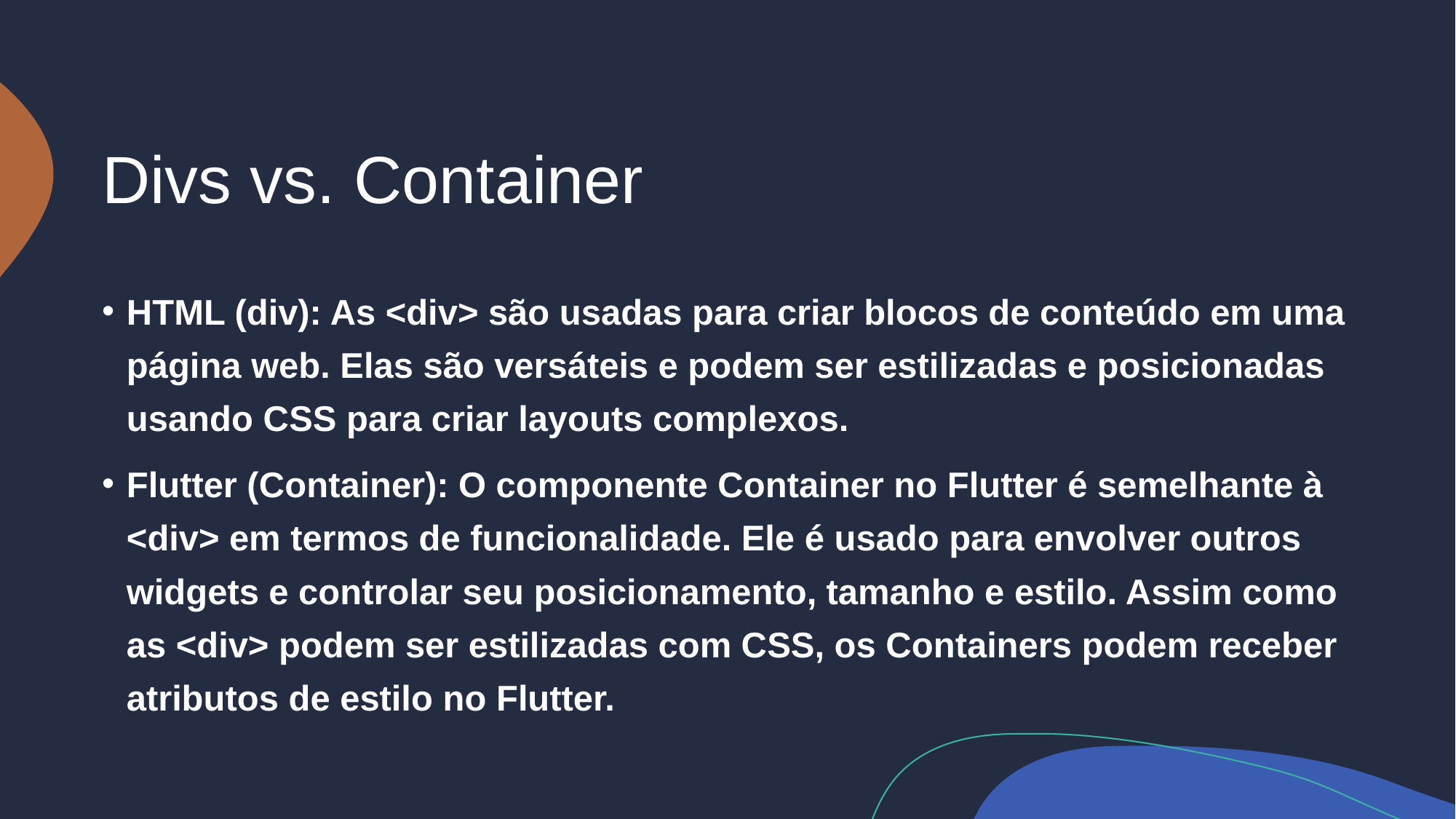

# Divs vs. Container
HTML (div): As <div> são usadas para criar blocos de conteúdo em uma página web. Elas são versáteis e podem ser estilizadas e posicionadas usando CSS para criar layouts complexos.
Flutter (Container): O componente Container no Flutter é semelhante à <div> em termos de funcionalidade. Ele é usado para envolver outros widgets e controlar seu posicionamento, tamanho e estilo. Assim como as <div> podem ser estilizadas com CSS, os Containers podem receber atributos de estilo no Flutter.